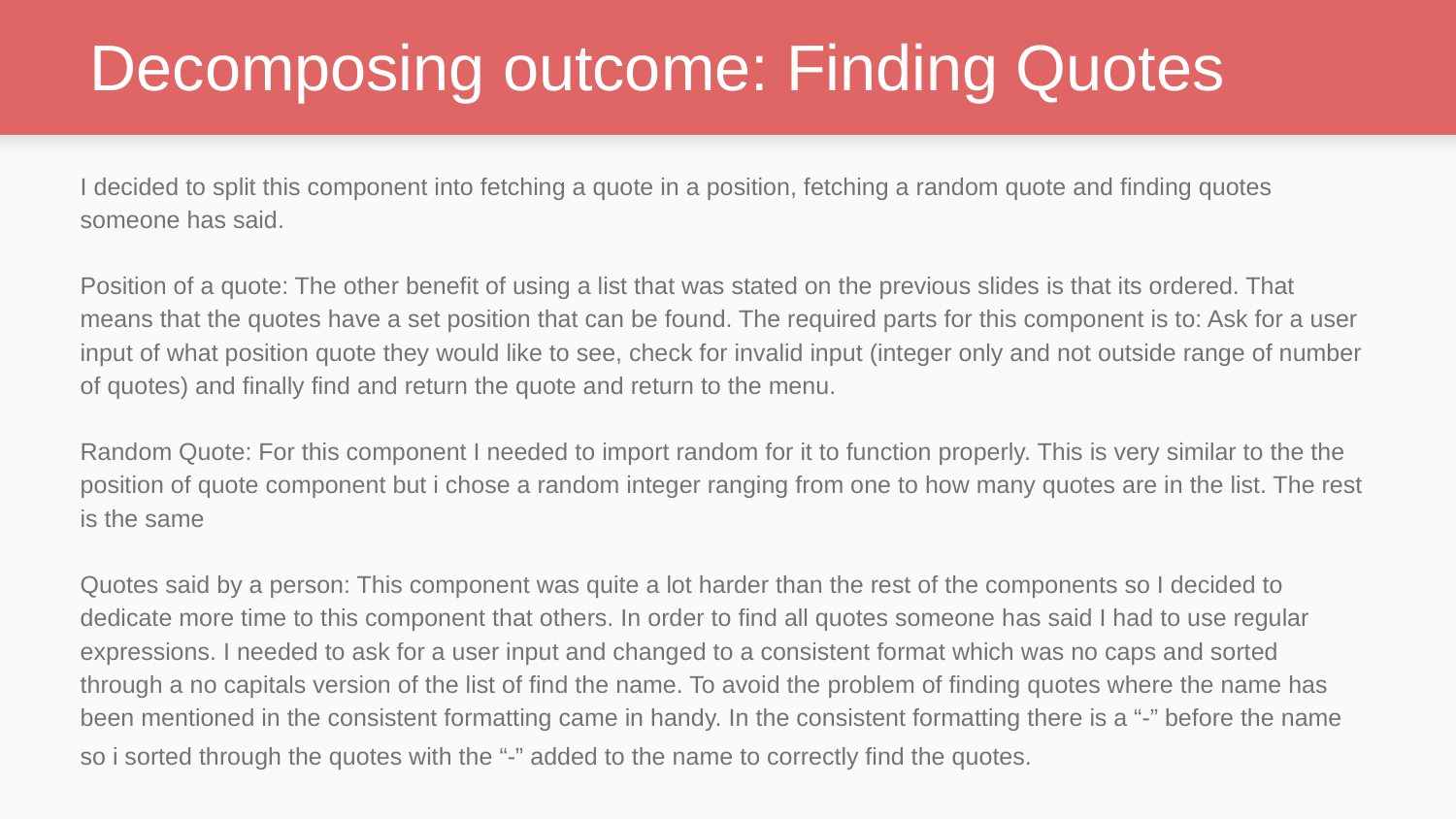

# Decomposing outcome: Finding Quotes
I decided to split this component into fetching a quote in a position, fetching a random quote and finding quotes someone has said.
Position of a quote: The other benefit of using a list that was stated on the previous slides is that its ordered. That means that the quotes have a set position that can be found. The required parts for this component is to: Ask for a user input of what position quote they would like to see, check for invalid input (integer only and not outside range of number of quotes) and finally find and return the quote and return to the menu.
Random Quote: For this component I needed to import random for it to function properly. This is very similar to the the position of quote component but i chose a random integer ranging from one to how many quotes are in the list. The rest is the same
Quotes said by a person: This component was quite a lot harder than the rest of the components so I decided to dedicate more time to this component that others. In order to find all quotes someone has said I had to use regular expressions. I needed to ask for a user input and changed to a consistent format which was no caps and sorted through a no capitals version of the list of find the name. To avoid the problem of finding quotes where the name has been mentioned in the consistent formatting came in handy. In the consistent formatting there is a “-” before the name so i sorted through the quotes with the “-” added to the name to correctly find the quotes.